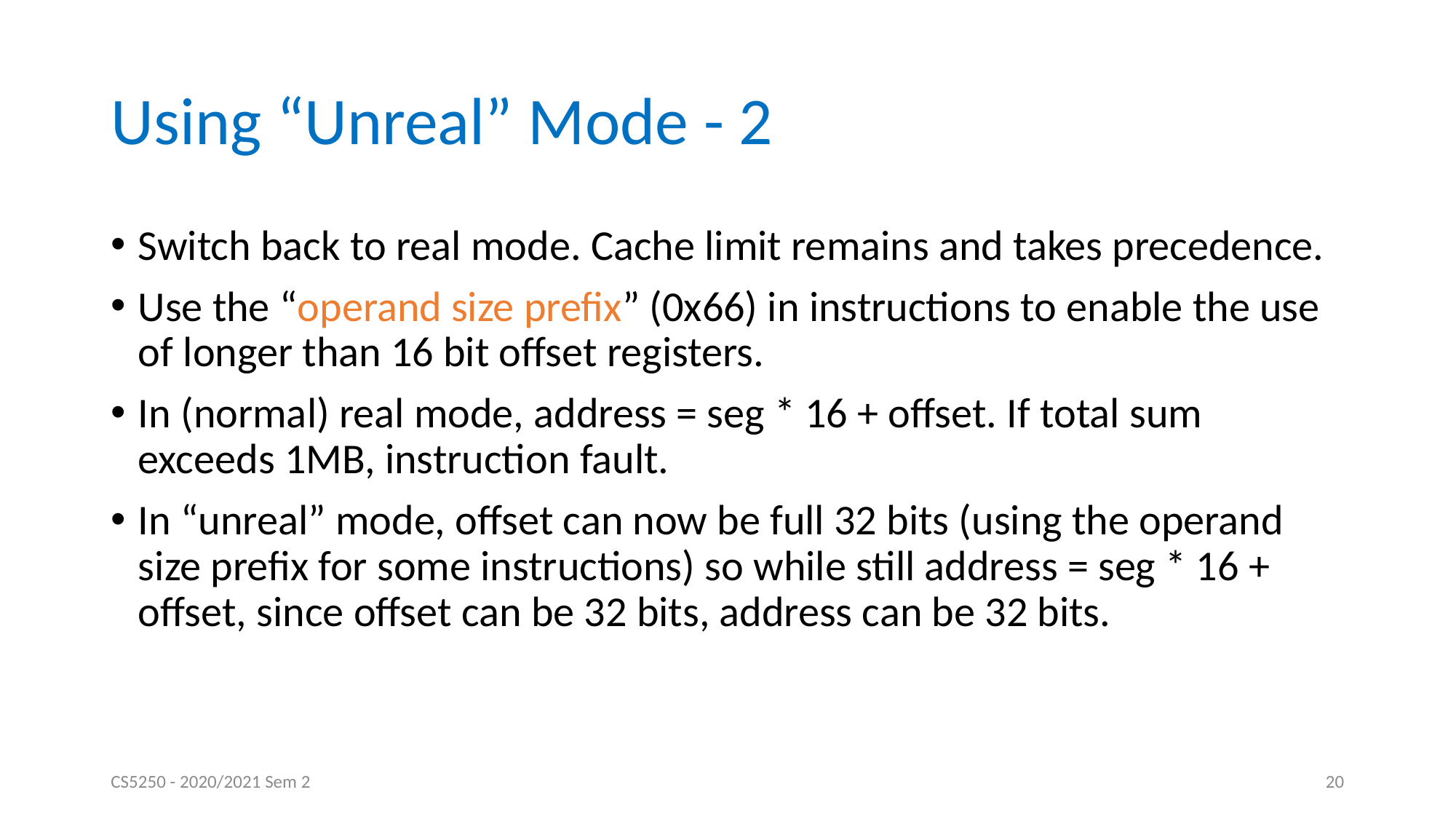

# Using “Unreal” Mode - 2
Switch back to real mode. Cache limit remains and takes precedence.
Use the “operand size prefix” (0x66) in instructions to enable the use of longer than 16 bit offset registers.
In (normal) real mode, address = seg * 16 + offset. If total sum exceeds 1MB, instruction fault.
In “unreal” mode, offset can now be full 32 bits (using the operand size prefix for some instructions) so while still address = seg * 16 + offset, since offset can be 32 bits, address can be 32 bits.
CS5250 - 2020/2021 Sem 2
20